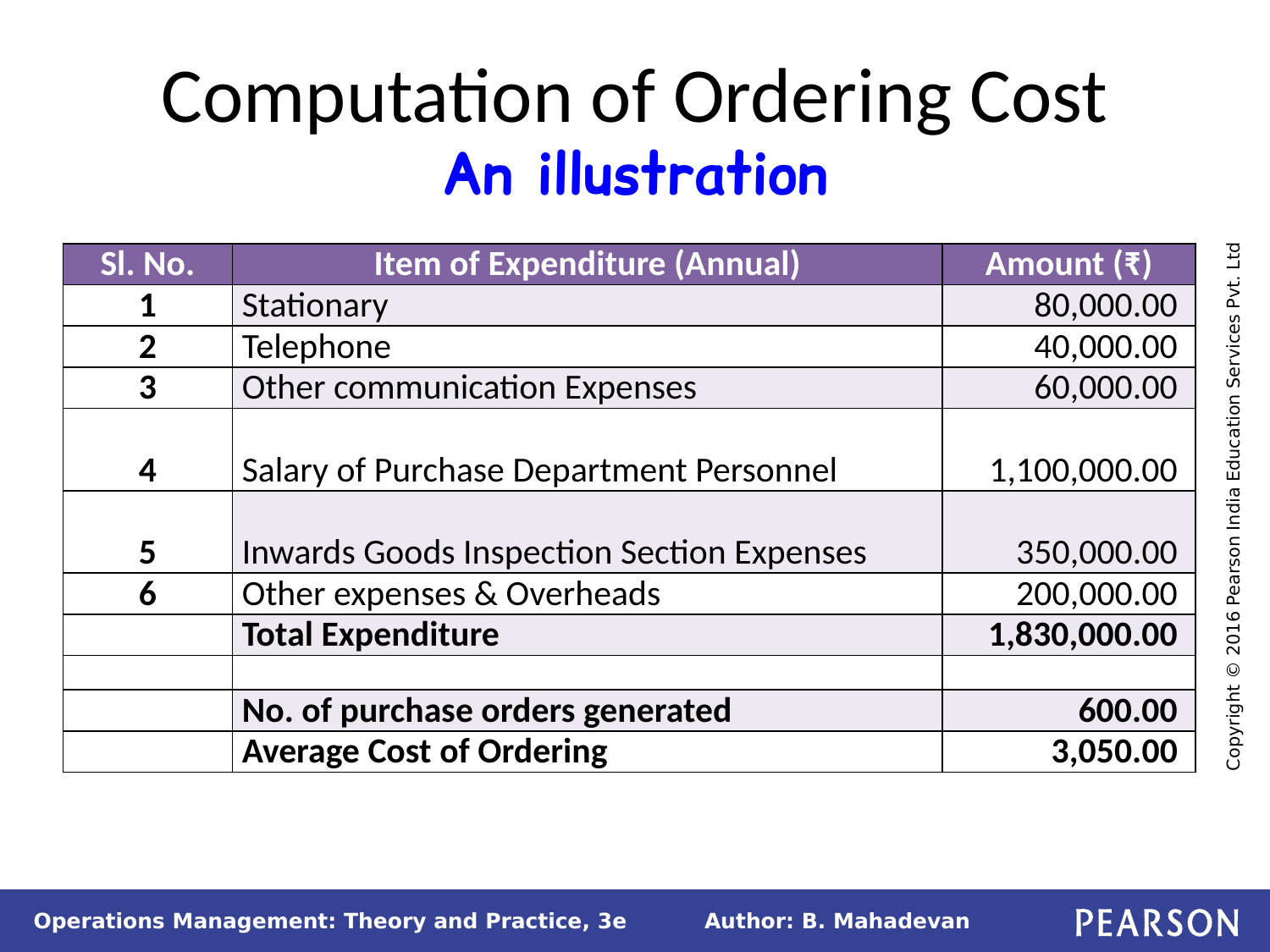

# Computation of Ordering Cost An illustration
| Sl. No. | Item of Expenditure (Annual) | Amount (₹) |
| --- | --- | --- |
| 1 | Stationary | 80,000.00 |
| 2 | Telephone | 40,000.00 |
| 3 | Other communication Expenses | 60,000.00 |
| 4 | Salary of Purchase Department Personnel | 1,100,000.00 |
| 5 | Inwards Goods Inspection Section Expenses | 350,000.00 |
| 6 | Other expenses & Overheads | 200,000.00 |
|  | Total Expenditure | 1,830,000.00 |
|  |  |  |
|  | No. of purchase orders generated | 600.00 |
|  | Average Cost of Ordering | 3,050.00 |